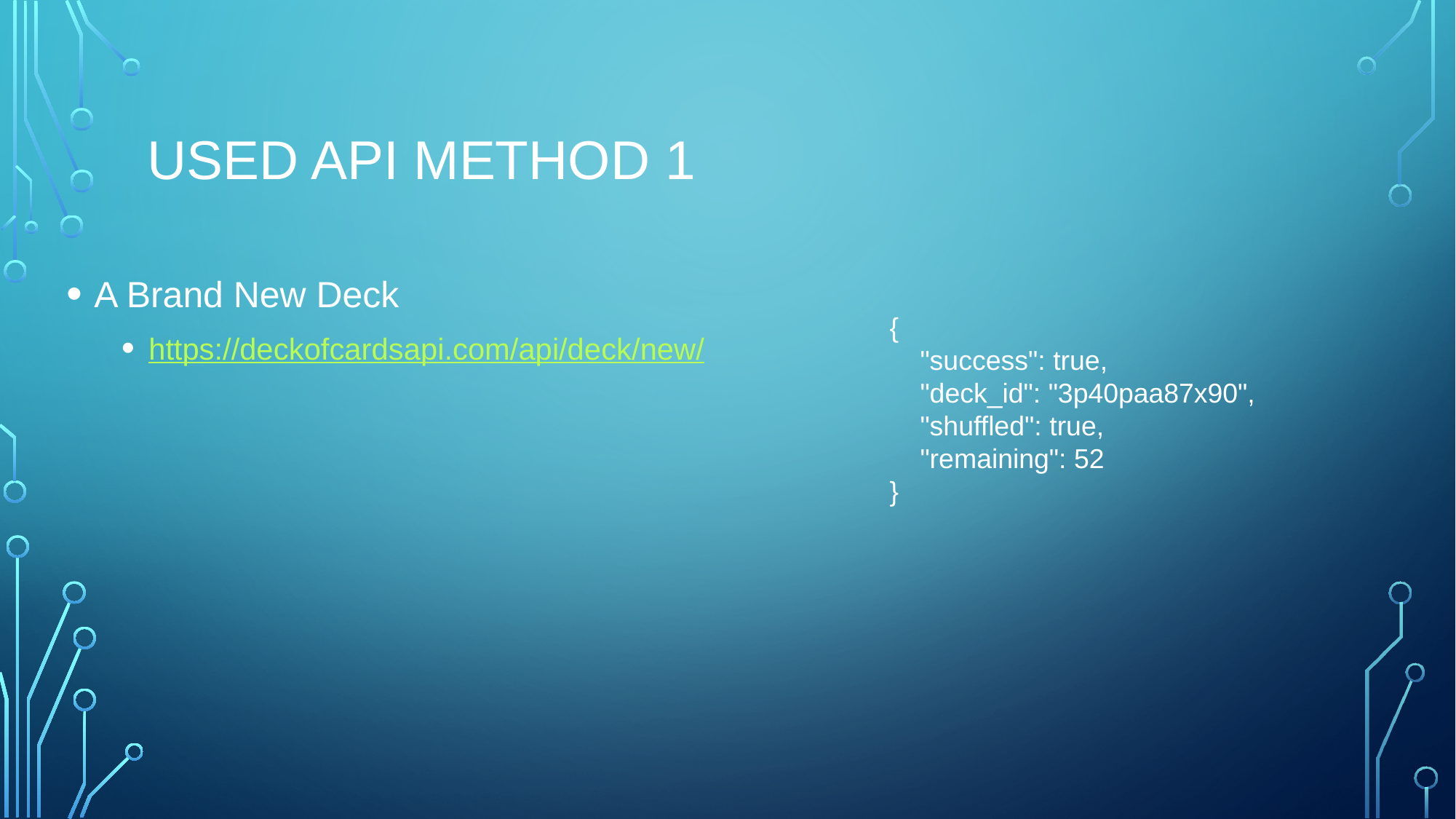

# Used API Method 1
A Brand New Deck
https://deckofcardsapi.com/api/deck/new/

{
    "success": true,
    "deck_id": "3p40paa87x90",
    "shuffled": true,
    "remaining": 52
}